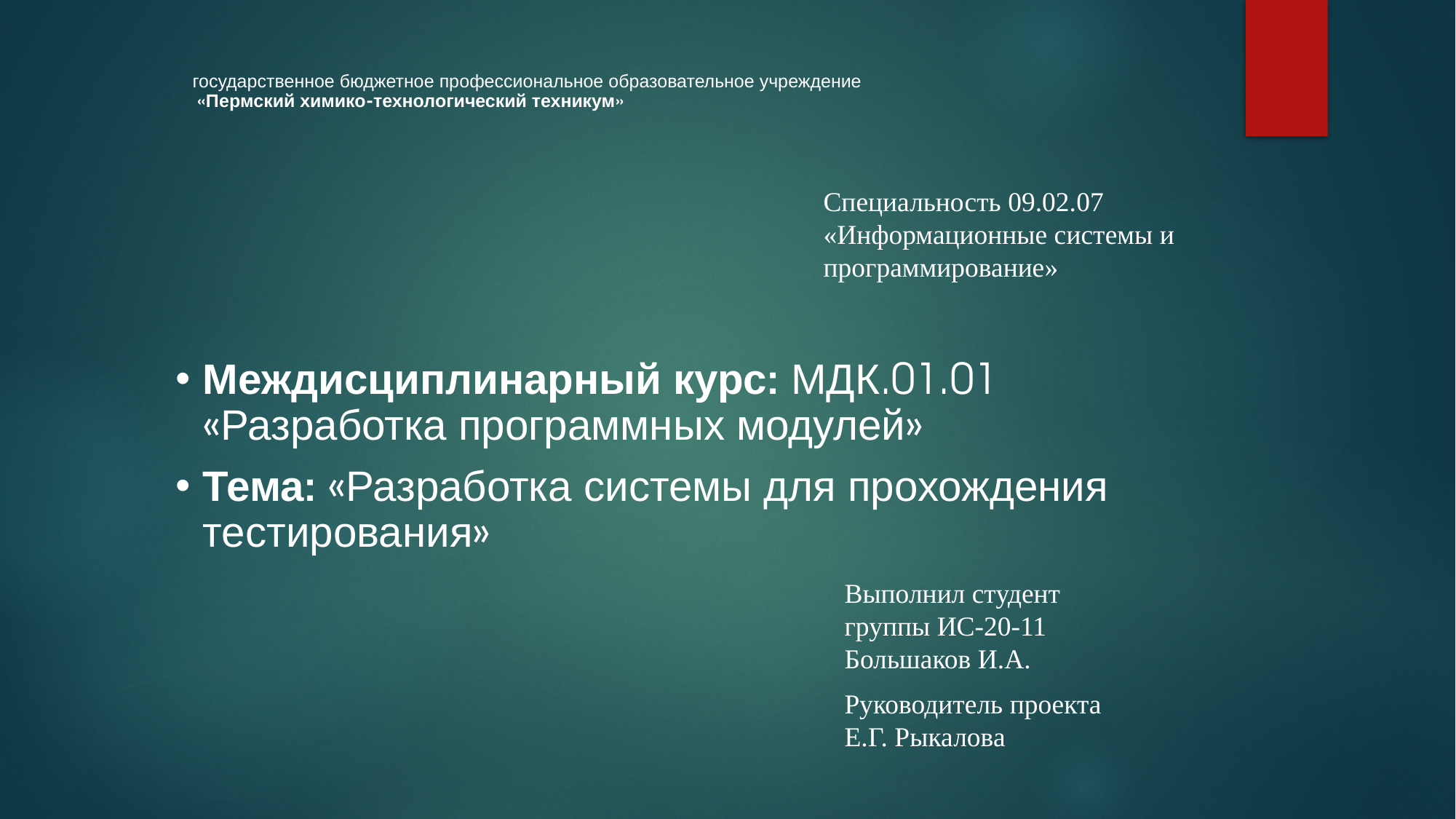

государственное бюджетное профессиональное образовательное учреждение
 «Пермский химико-технологический техникум»
Специальность 09.02.07
«Информационные системы и программирование»
Междисциплинарный курс: МДК.01.01 «Разработка программных модулей»
Тема: «Разработка системы для прохождения тестирования»
Выполнил студент
группы ИС-20-11
Большаков И.А.
Руководитель проекта
Е.Г. Рыкалова